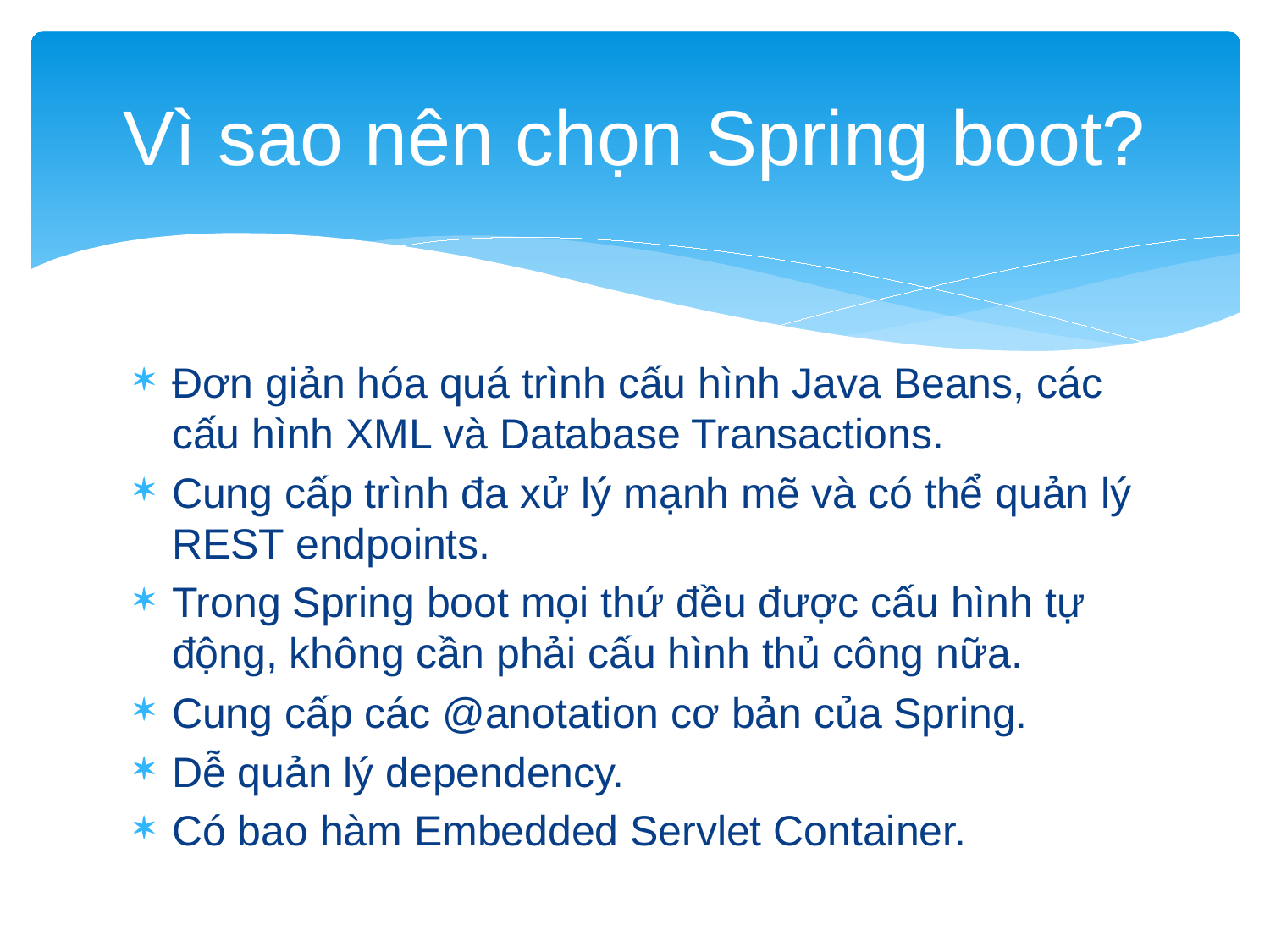

# Vì sao nên chọn Spring boot?
Đơn giản hóa quá trình cấu hình Java Beans, các cấu hình XML và Database Transactions.
Cung cấp trình đa xử lý mạnh mẽ và có thể quản lý REST endpoints.
Trong Spring boot mọi thứ đều được cấu hình tự động, không cần phải cấu hình thủ công nữa.
Cung cấp các @anotation cơ bản của Spring.
Dễ quản lý dependency.
Có bao hàm Embedded Servlet Container.